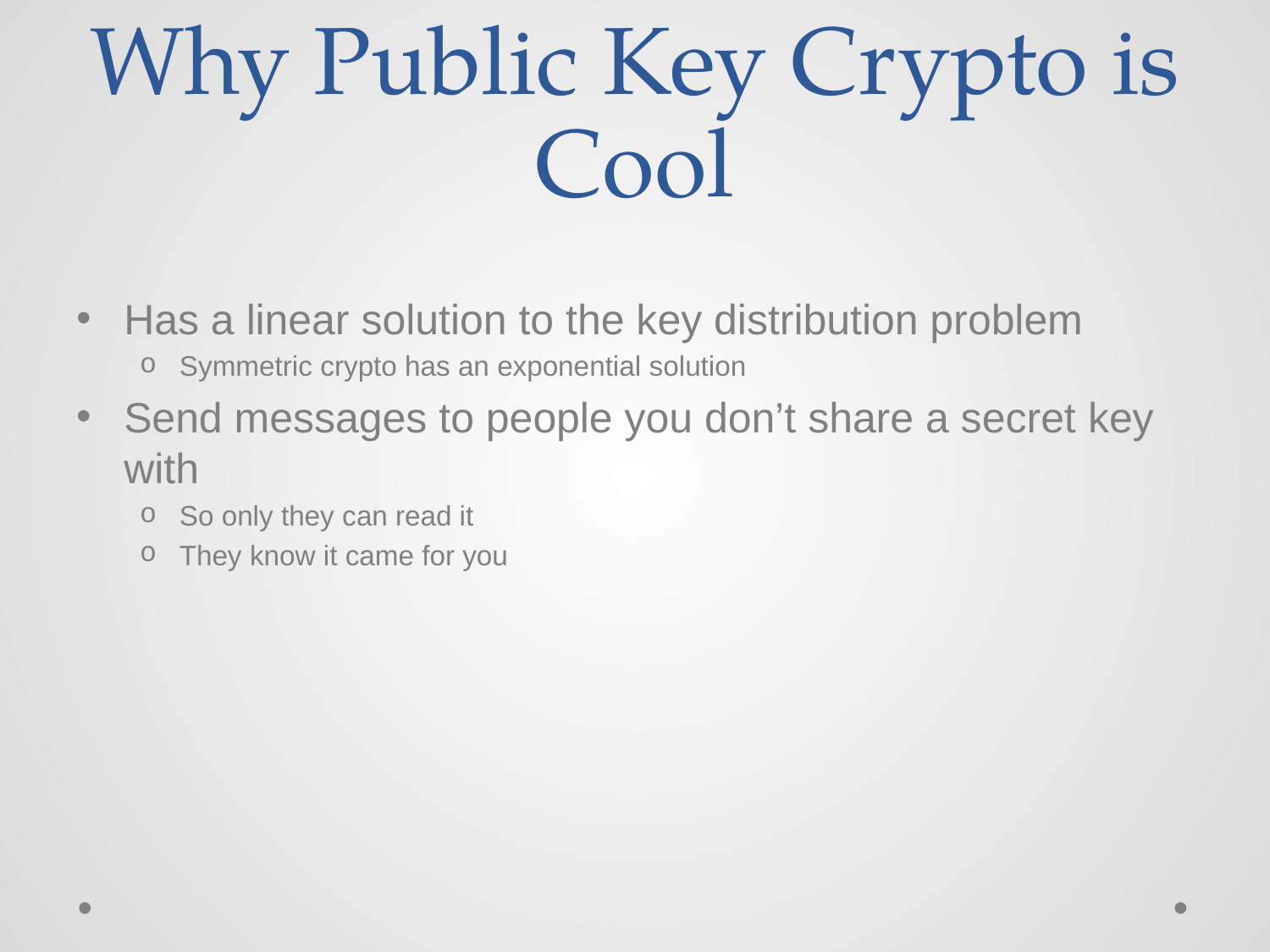

# Why Public Key Crypto is Cool
Has a linear solution to the key distribution problem
Symmetric crypto has an exponential solution
Send messages to people you don’t share a secret key with
So only they can read it
They know it came for you